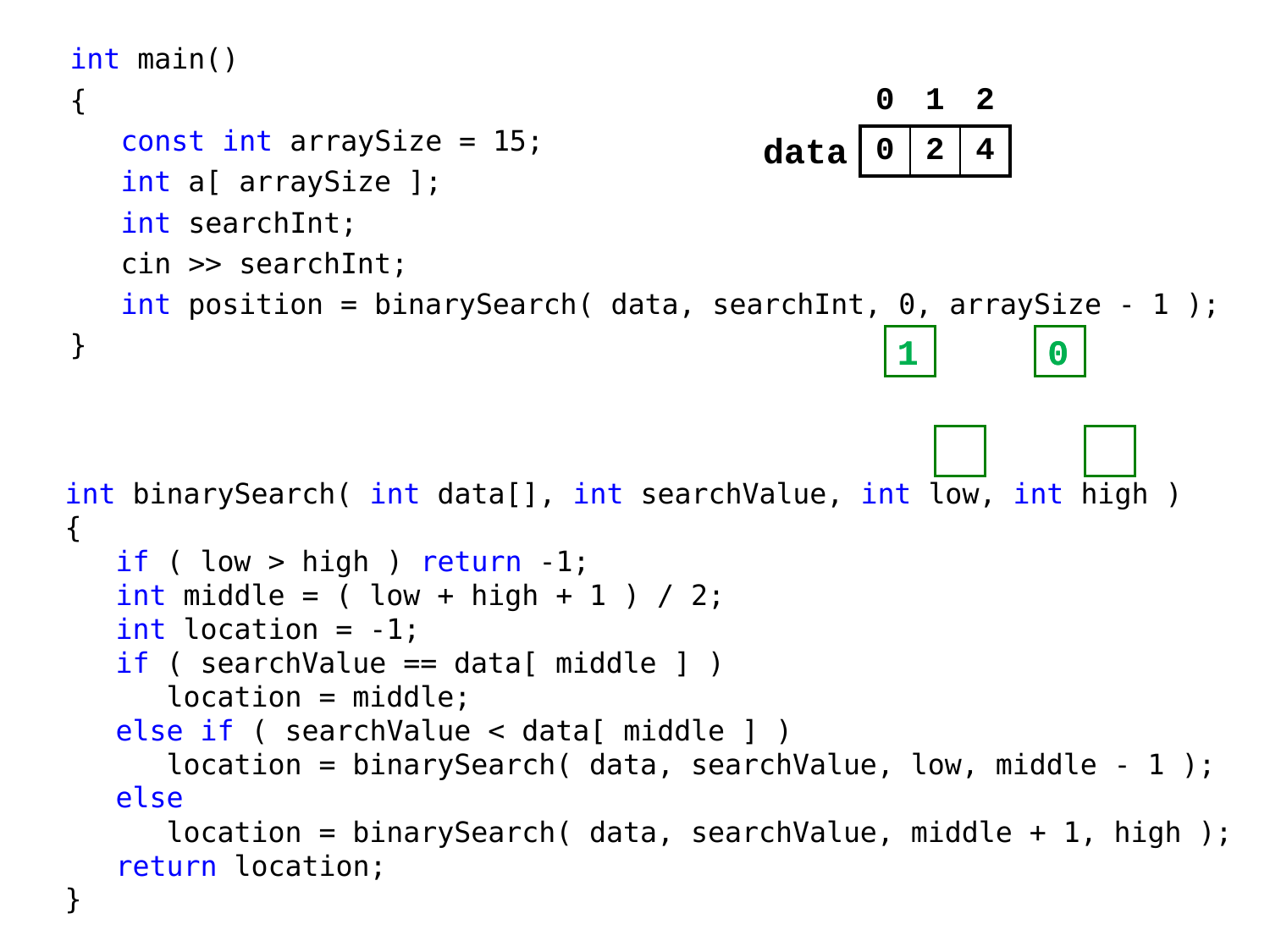

int main()
{
   const int arraySize = 15;
   int a[ arraySize ];
   int searchInt;
   cin >> searchInt;
   int position = binarySearch( data, searchInt, 0, arraySize - 1 );
}
| 0 | 1 | 2 |
| --- | --- | --- |
| 0 | 2 | 4 |
data
1
1
0
0

int binarySearch( int data[], int searchValue, int low, int high )
{
   if ( low > high ) return -1;
   int middle = ( low + high + 1 ) / 2;
   int location = -1;
   if ( searchValue == data[ middle ] )
      location = middle;
   else if ( searchValue < data[ middle ] )
      location = binarySearch( data, searchValue, low, middle - 1 );
   else
      location = binarySearch( data, searchValue, middle + 1, high );
   return location;
}